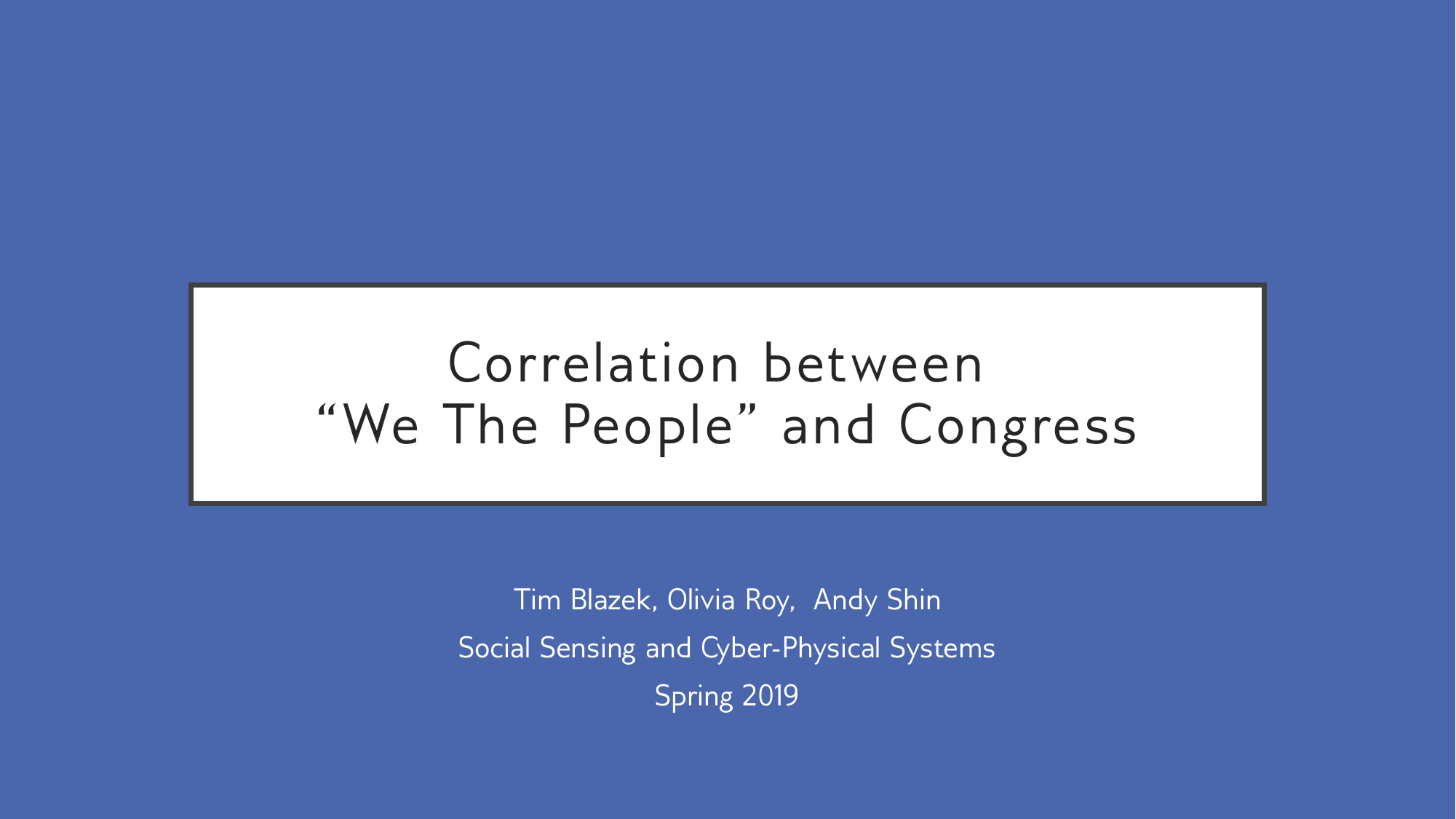

# Correlation between “We The People” and Congress
Tim Blazek, Olivia Roy,  Andy Shin
Social Sensing and Cyber-Physical Systems
Spring 2019